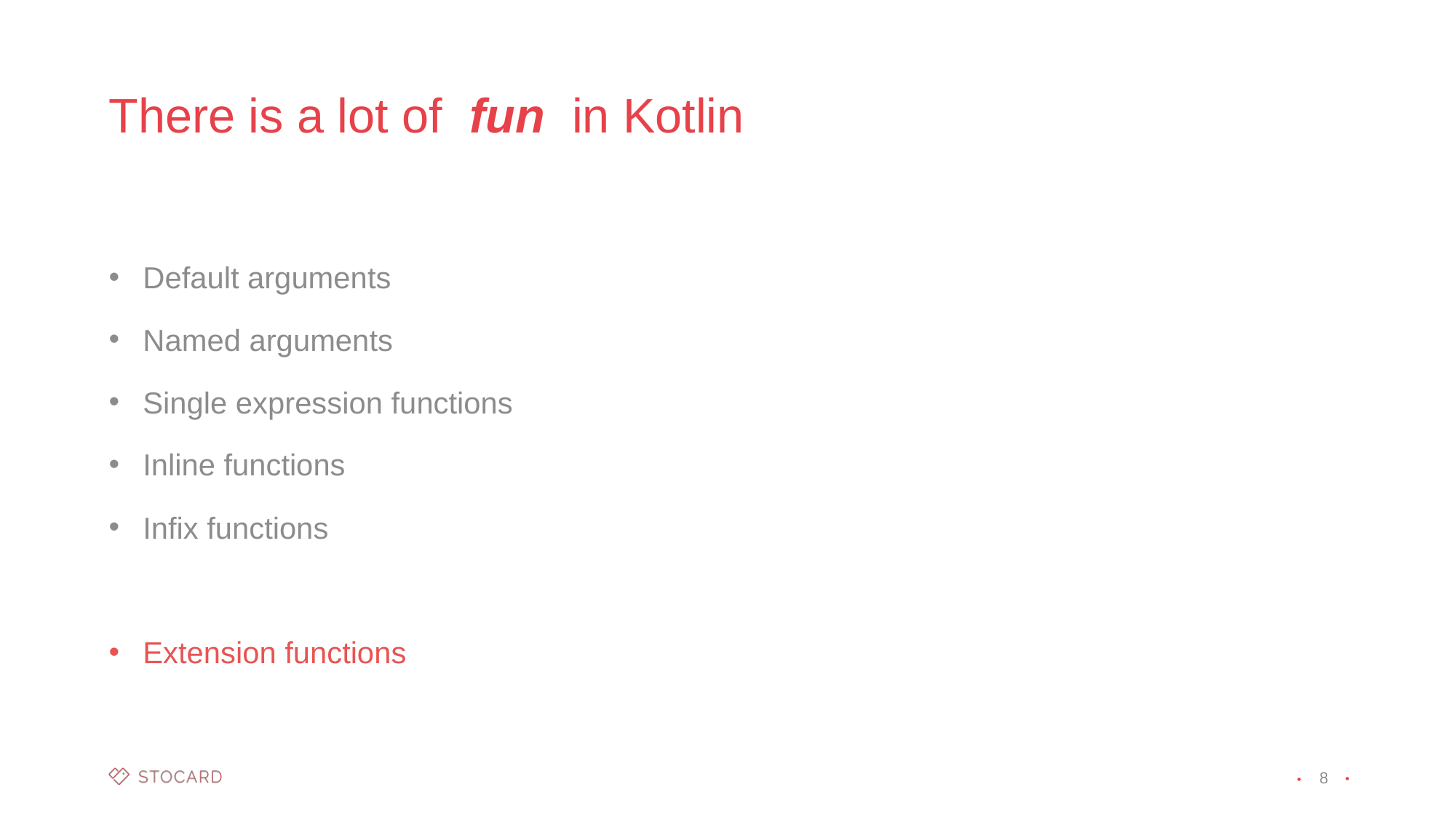

There is a lot of  fun  in Kotlin

Default arguments
Named arguments
Single expression functions
Inline functions
Infix functions

Extension functions